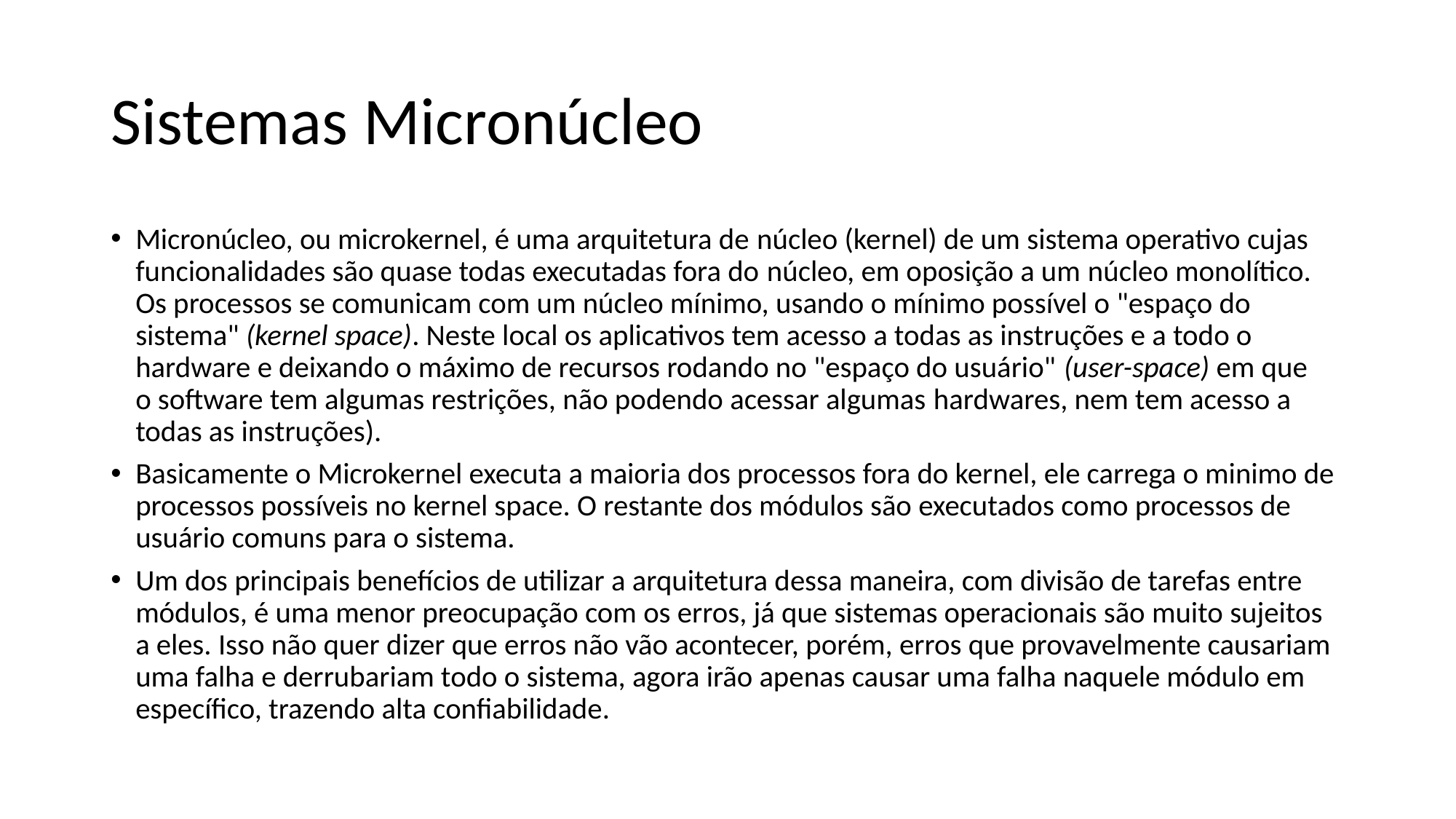

# Sistemas Micronúcleo
Micronúcleo, ou microkernel, é uma arquitetura de núcleo (kernel) de um sistema operativo cujas funcionalidades são quase todas executadas fora do núcleo, em oposição a um núcleo monolítico. Os processos se comunicam com um núcleo mínimo, usando o mínimo possível o "espaço do sistema" (kernel space). Neste local os aplicativos tem acesso a todas as instruções e a todo o hardware e deixando o máximo de recursos rodando no "espaço do usuário" (user-space) em que o software tem algumas restrições, não podendo acessar algumas hardwares, nem tem acesso a todas as instruções).
Basicamente o Microkernel executa a maioria dos processos fora do kernel, ele carrega o minimo de processos possíveis no kernel space. O restante dos módulos são executados como processos de usuário comuns para o sistema.
Um dos principais benefícios de utilizar a arquitetura dessa maneira, com divisão de tarefas entre módulos, é uma menor preocupação com os erros, já que sistemas operacionais são muito sujeitos a eles. Isso não quer dizer que erros não vão acontecer, porém, erros que provavelmente causariam uma falha e derrubariam todo o sistema, agora irão apenas causar uma falha naquele módulo em específico, trazendo alta confiabilidade.